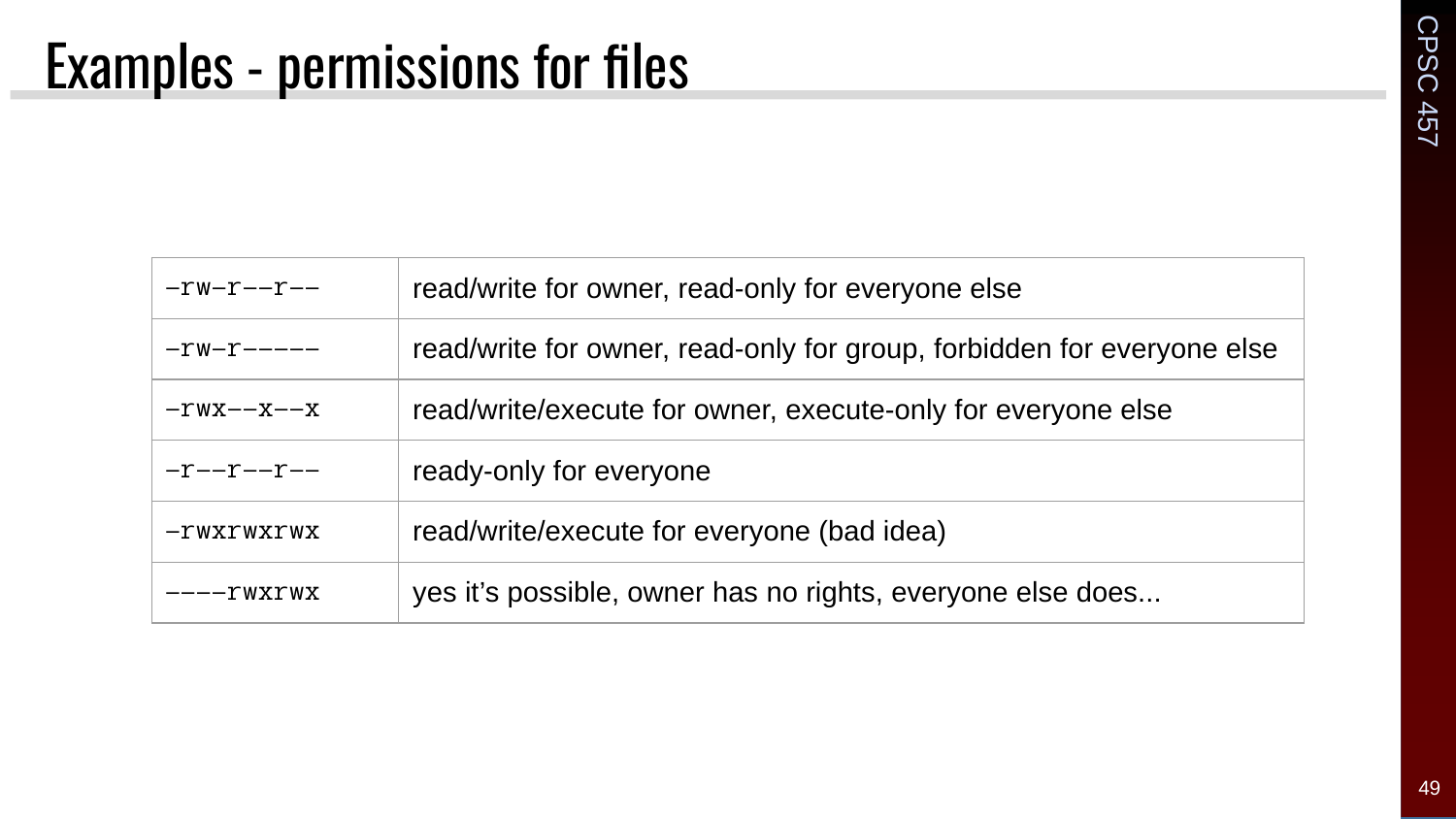

# Examples - permissions for files
| -rw-r--r-- | read/write for owner, read-only for everyone else |
| --- | --- |
| -rw-r----- | read/write for owner, read-only for group, forbidden for everyone else |
| -rwx--x--x | read/write/execute for owner, execute-only for everyone else |
| -r--r--r-- | ready-only for everyone |
| -rwxrwxrwx | read/write/execute for everyone (bad idea) |
| ----rwxrwx | yes it’s possible, owner has no rights, everyone else does... |